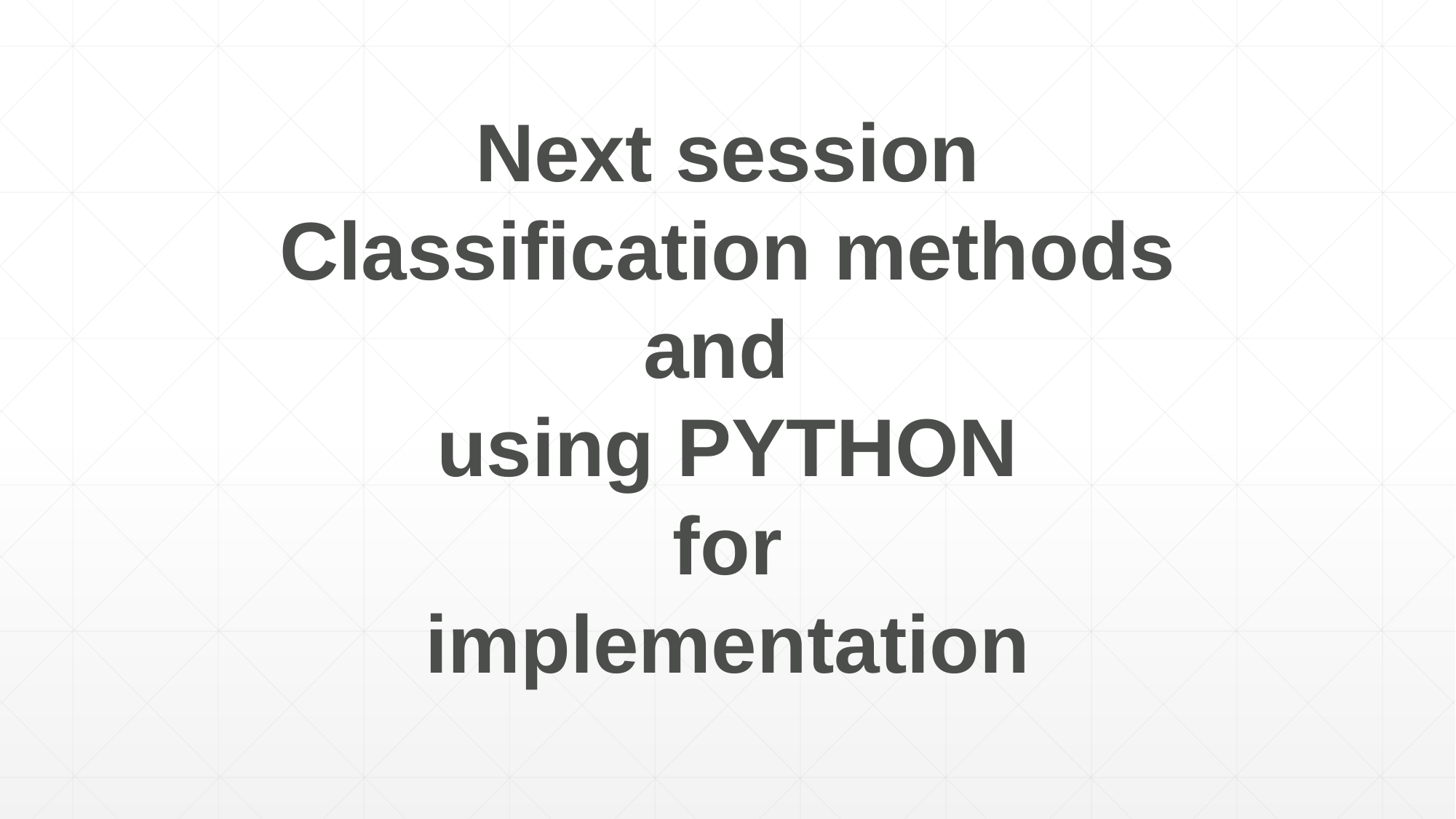

Next session
Classification methods
and
using PYTHON
for
implementation